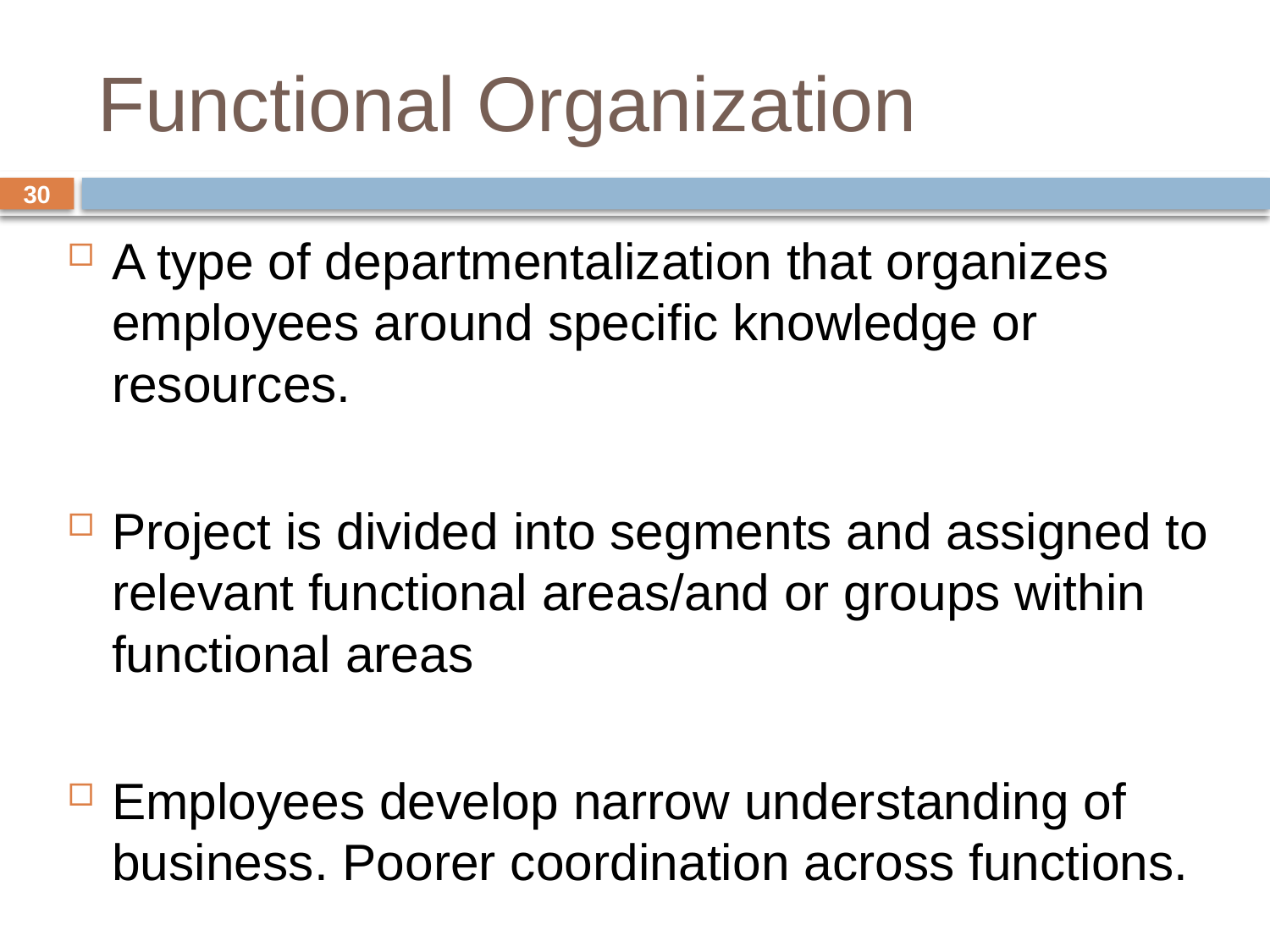

# Functional Organization
30
A type of departmentalization that organizes employees around specific knowledge or resources.

Project is divided into segments and assigned to relevant functional areas/and or groups within functional areas

Employees develop narrow understanding of business. Poorer coordination across functions.